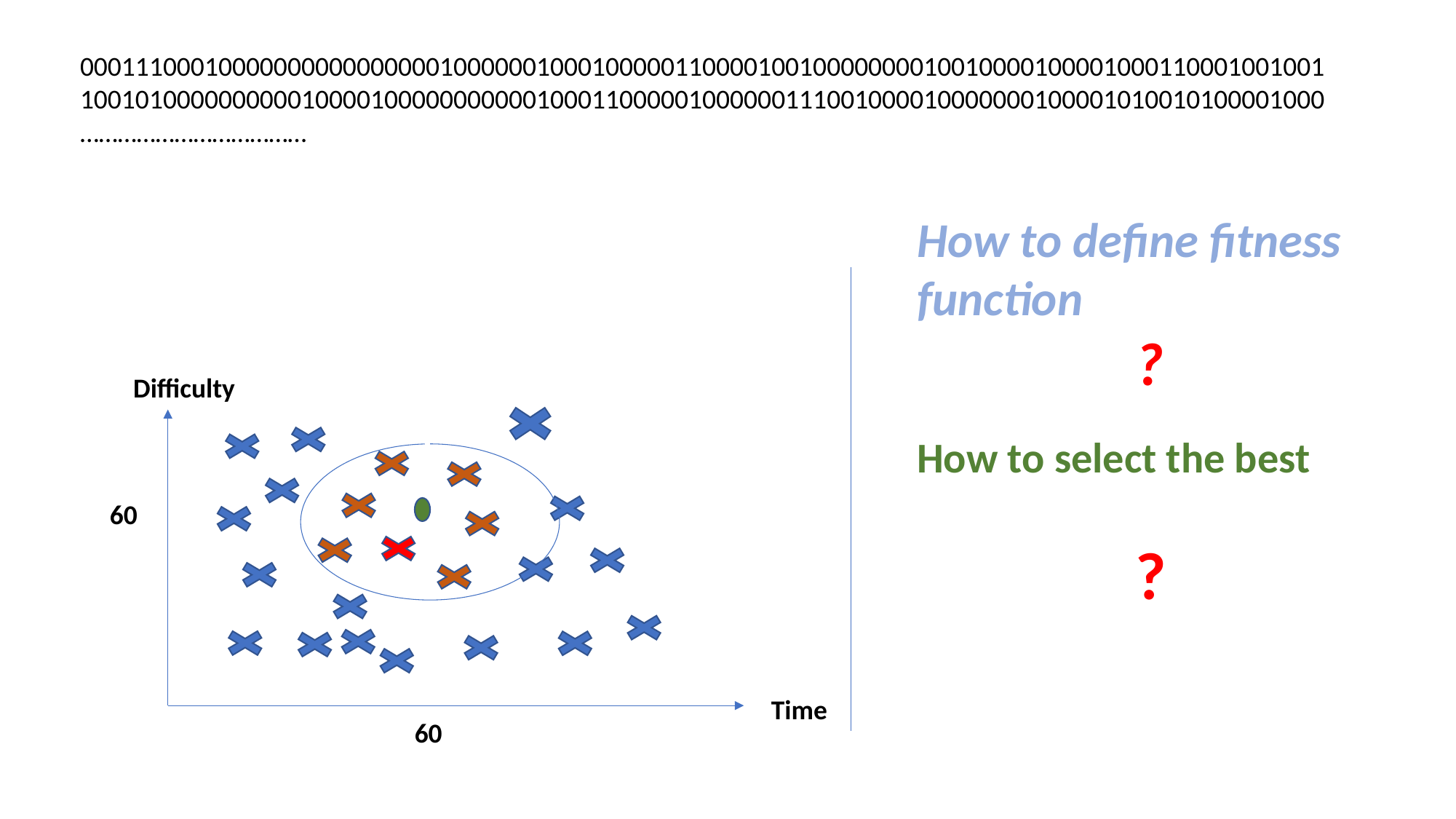

000111000100000000000000001000000100010000011000010010000000010010000100001000110001001001
100101000000000010000100000000000100011000001000000111001000010000000100001010010100001000
………………………………

How to define fitness function
		?

How to select the best

		?
Difficulty

60

Time
60